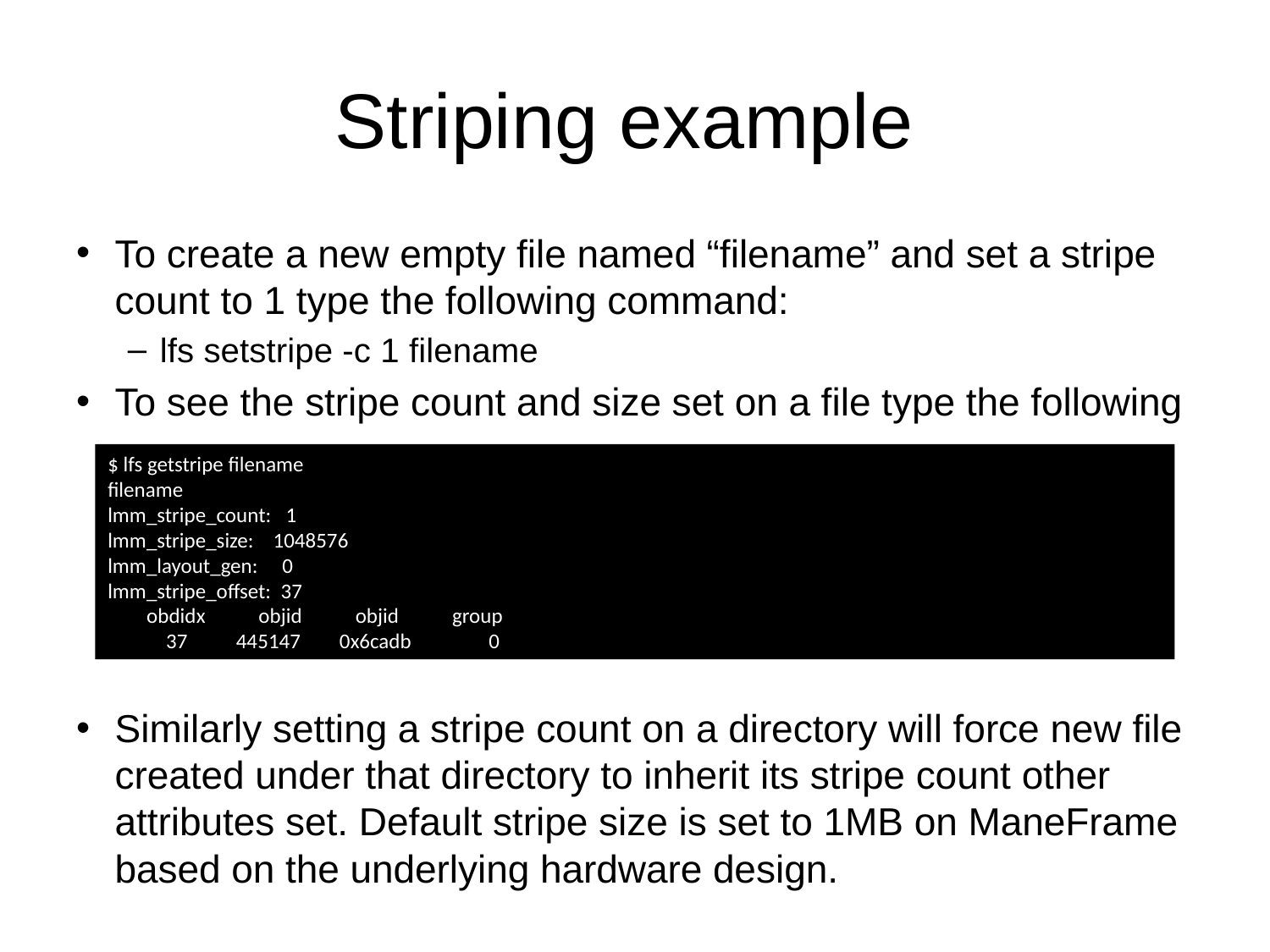

# Striping example
To create a new empty file named “filename” and set a stripe count to 1 type the following command:
lfs setstripe -c 1 filename
To see the stripe count and size set on a file type the following

Similarly setting a stripe count on a directory will force new file created under that directory to inherit its stripe count other attributes set. Default stripe size is set to 1MB on ManeFrame based on the underlying hardware design.

$ lfs getstripe filename
filename
lmm_stripe_count:   1
lmm_stripe_size:    1048576
lmm_layout_gen:     0
lmm_stripe_offset:  37
        obdidx           objid           objid           group
            37          445147        0x6cadb                0